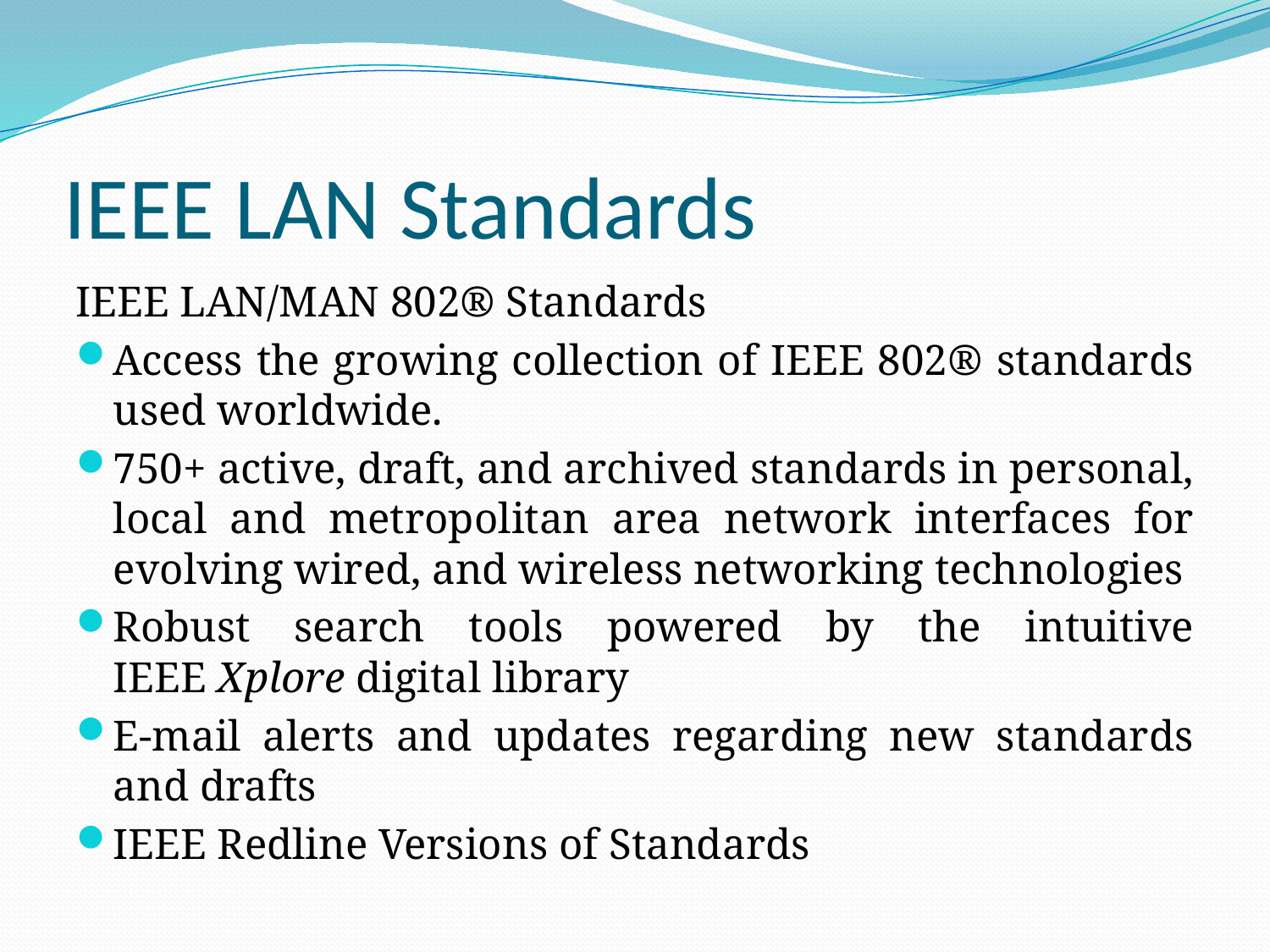

# IEEE LAN Standards
IEEE LAN/MAN 802® Standards
Access the growing collection of IEEE 802® standards used worldwide.
750+ active, draft, and archived standards in personal, local and metropolitan area network interfaces for evolving wired, and wireless networking technologies
Robust search tools powered by the intuitive IEEE Xplore digital library
E-mail alerts and updates regarding new standards and drafts
IEEE Redline Versions of Standards